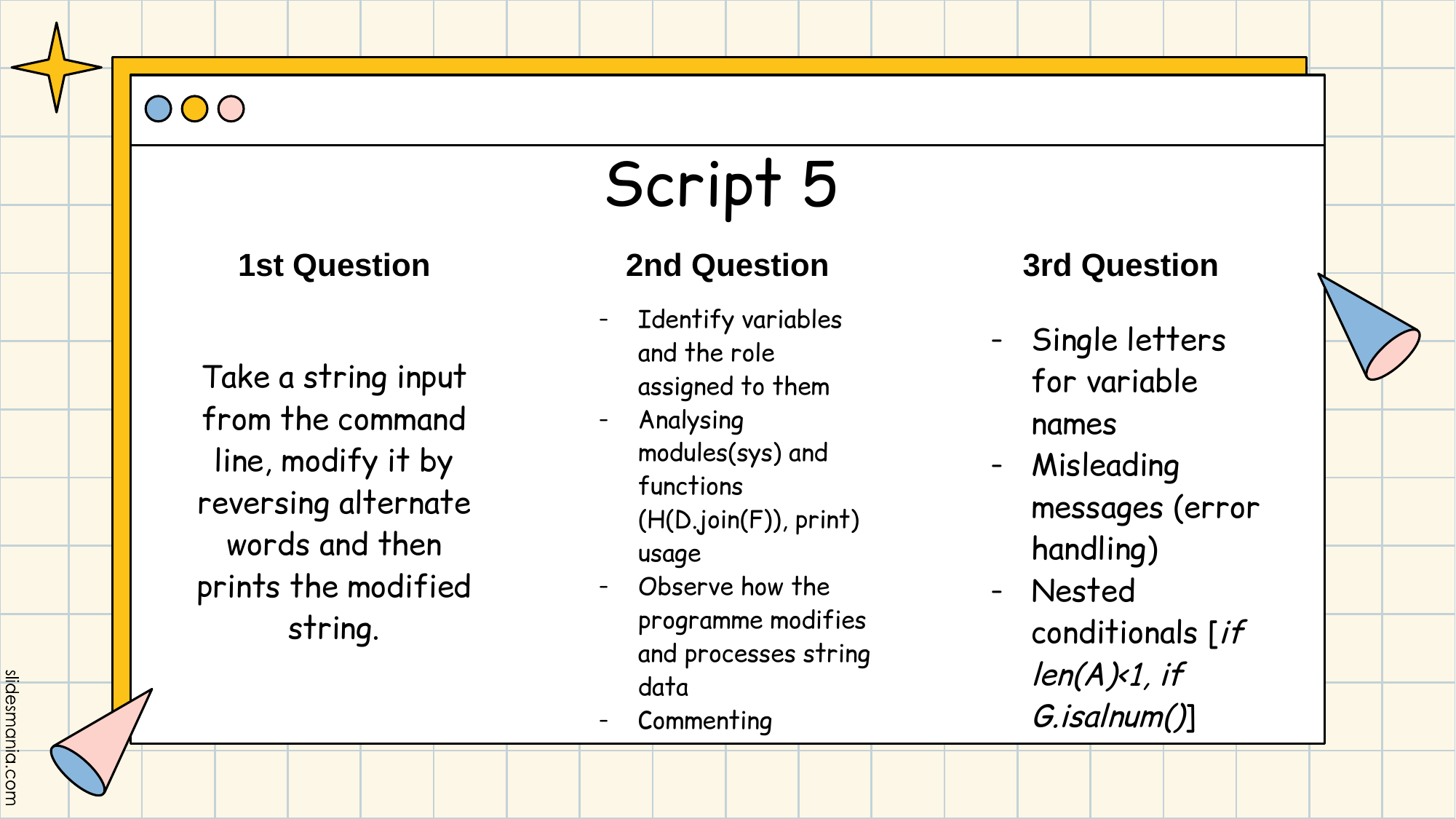

# Script 5
1st Question
2nd Question
3rd Question
Single letters for variable names
Misleading messages (error handling)
Nested conditionals [if len(A)<1, if G.isalnum()]
Identify variables and the role assigned to them
Analysing modules(sys) and functions (H(D.join(F)), print) usage
Observe how the programme modifies and processes string data
Commenting
Take a string input from the command line, modify it by reversing alternate words and then prints the modified string.